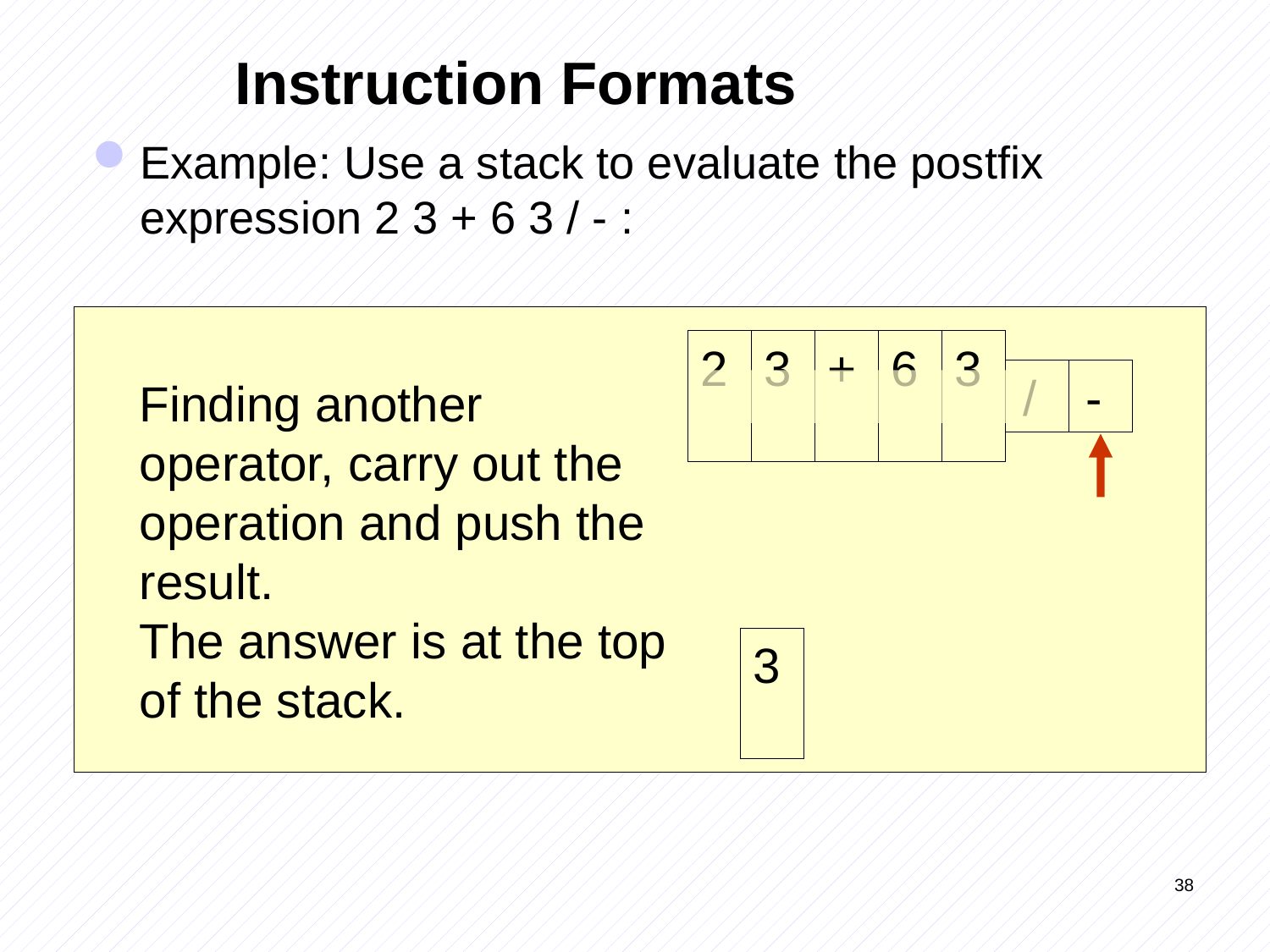

# Instruction Formats
Example: Use a stack to evaluate the postfix expression 2 3 + 6 3 / - :

Finding another operator, carry out the operation and push the result.
The answer is at the top of the stack.
2
3
+
6
3
/
-

3
38